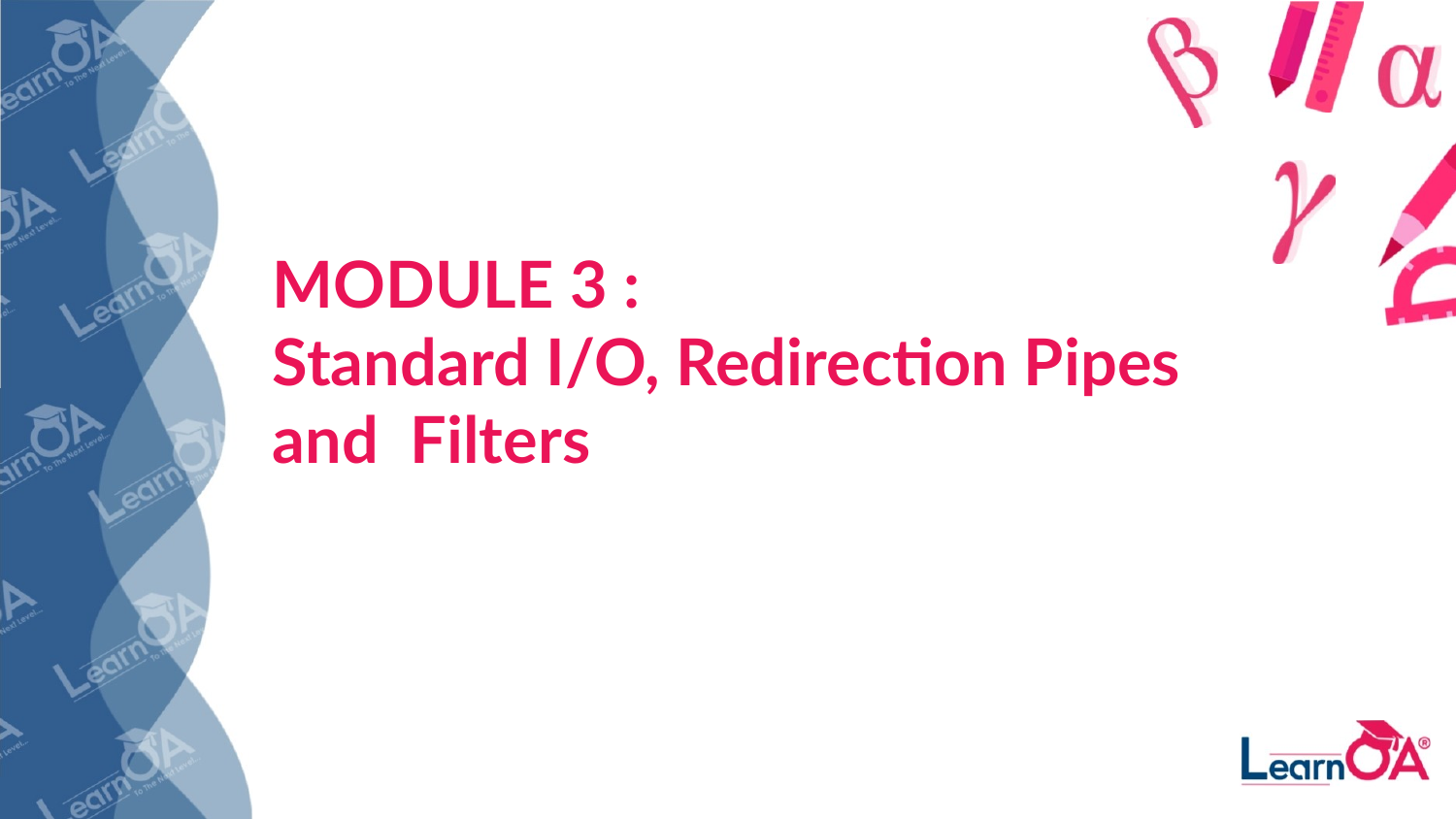

MODULE 3 :
Standard I/O, Redirection Pipes and  Filters